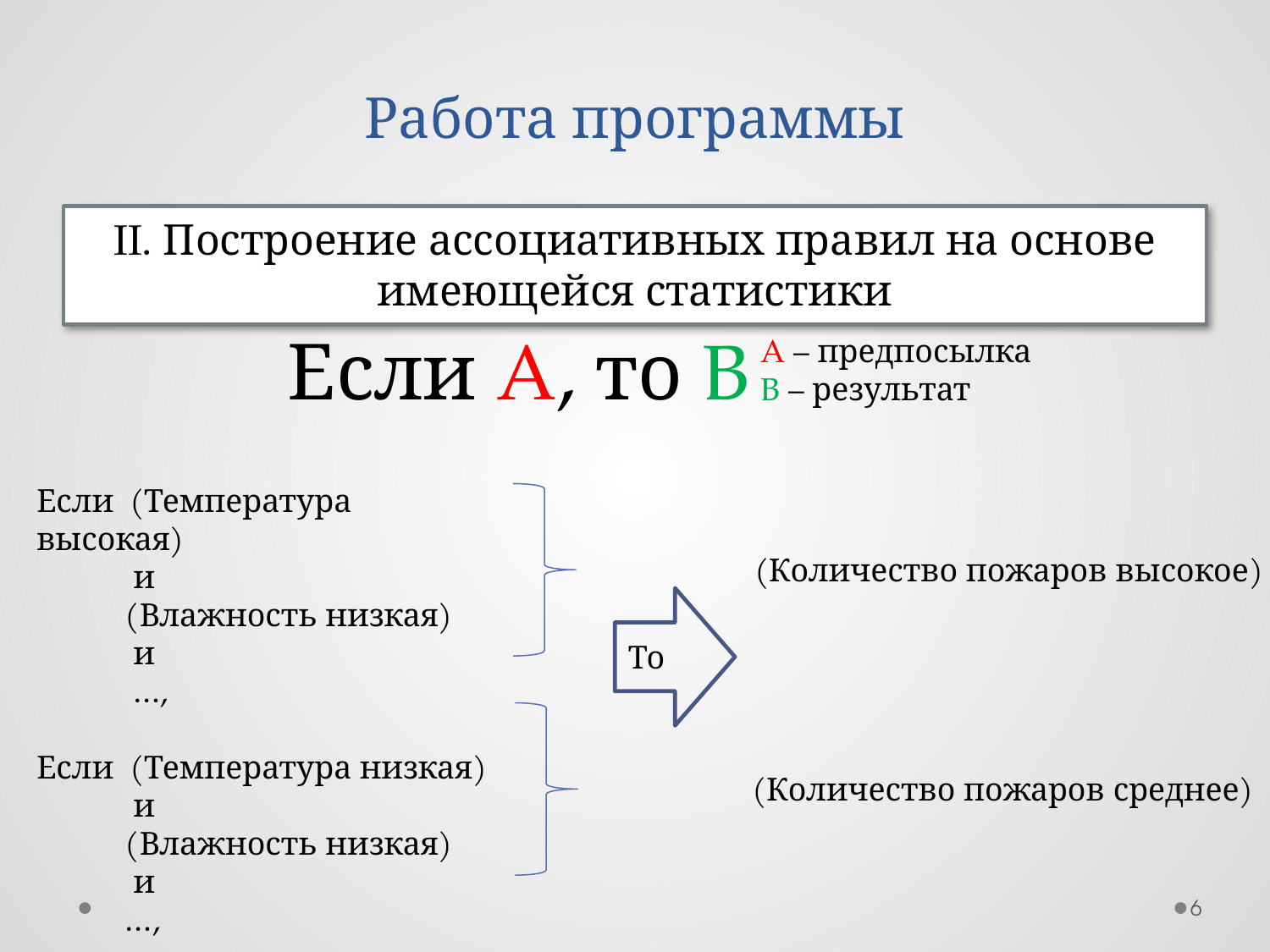

# Работа программы
II. Построение ассоциативных правил на основе имеющейся статистики
Если A, то B
A – предпосылка
B – результат

Если  (Температура высокая)
            и
           (Влажность низкая)
            и
            …,

Если  (Температура низкая)
            и
           (Влажность низкая)
            и
           …,

(Количество пожаров высокое)

То

(Количество пожаров среднее)
6